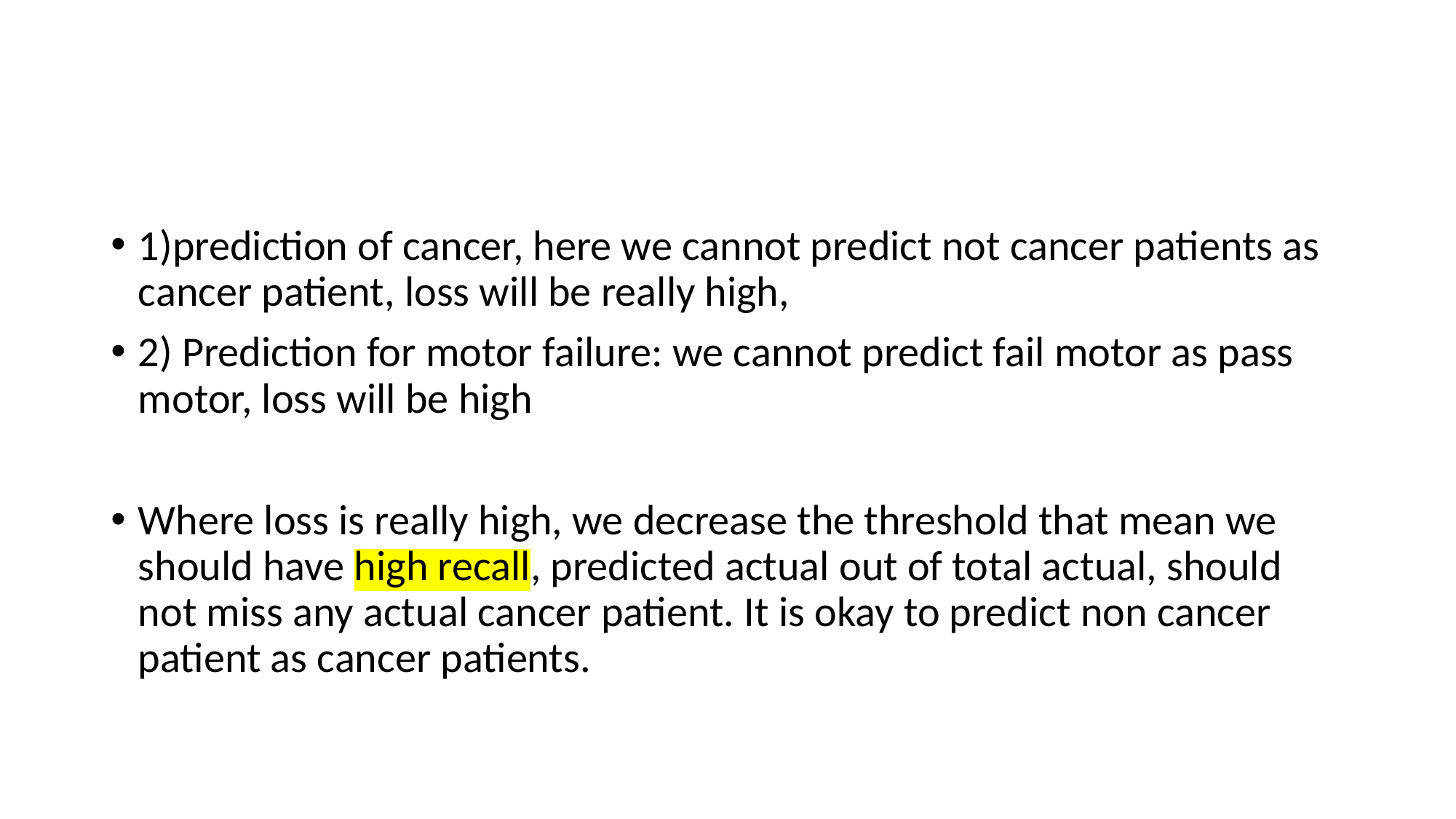

#
1)prediction of cancer, here we cannot predict not cancer patients as cancer patient, loss will be really high,
2) Prediction for motor failure: we cannot predict fail motor as pass motor, loss will be high

Where loss is really high, we decrease the threshold that mean we should have high recall, predicted actual out of total actual, should not miss any actual cancer patient. It is okay to predict non cancer patient as cancer patients.